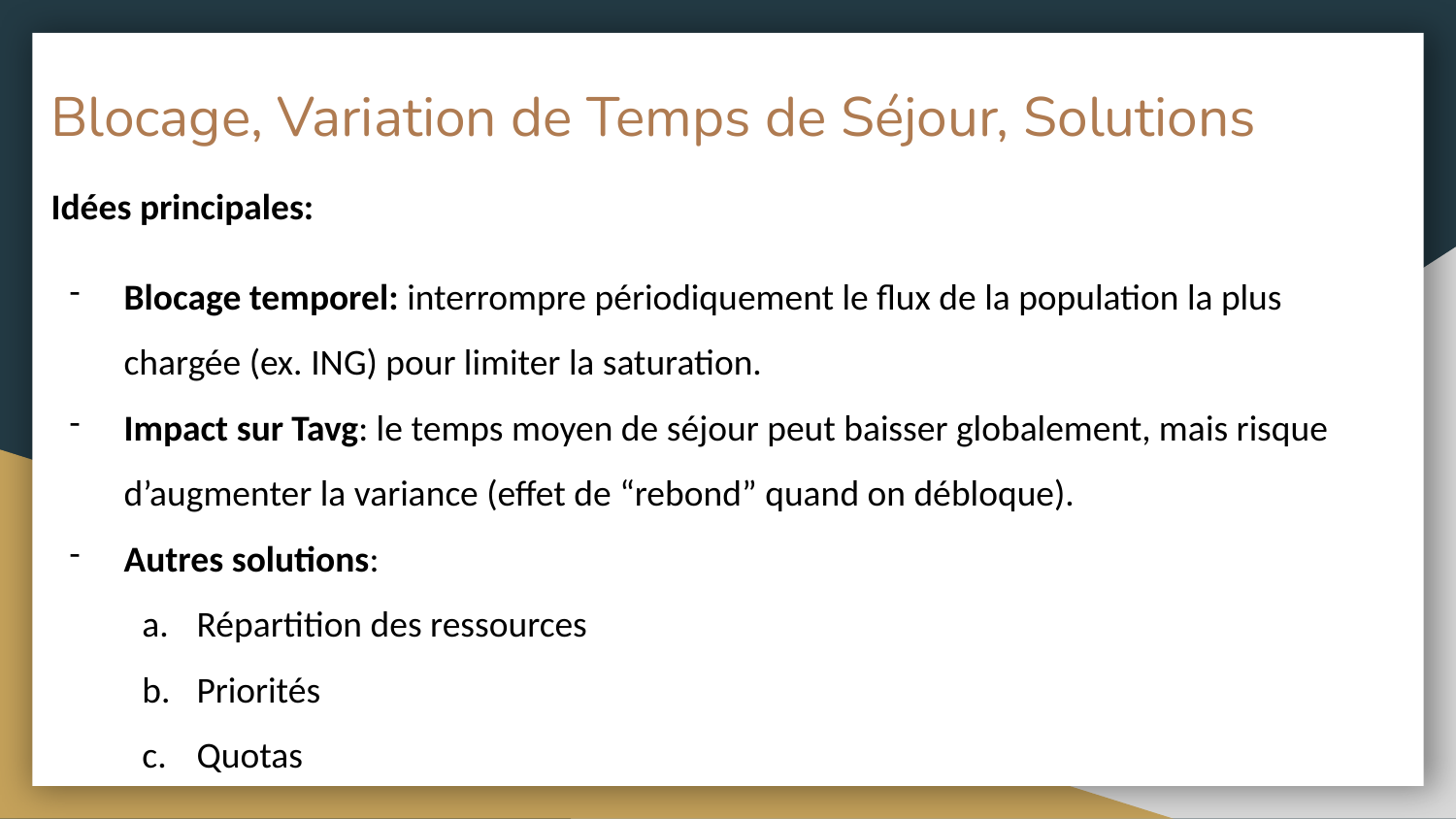

# Blocage, Variation de Temps de Séjour, Solutions
Idées principales:
Blocage temporel: interrompre périodiquement le flux de la population la plus chargée (ex. ING) pour limiter la saturation.
Impact sur Tavg​: le temps moyen de séjour peut baisser globalement, mais risque d’augmenter la variance (effet de “rebond” quand on débloque).
Autres solutions:
Répartition des ressources
Priorités
Quotas